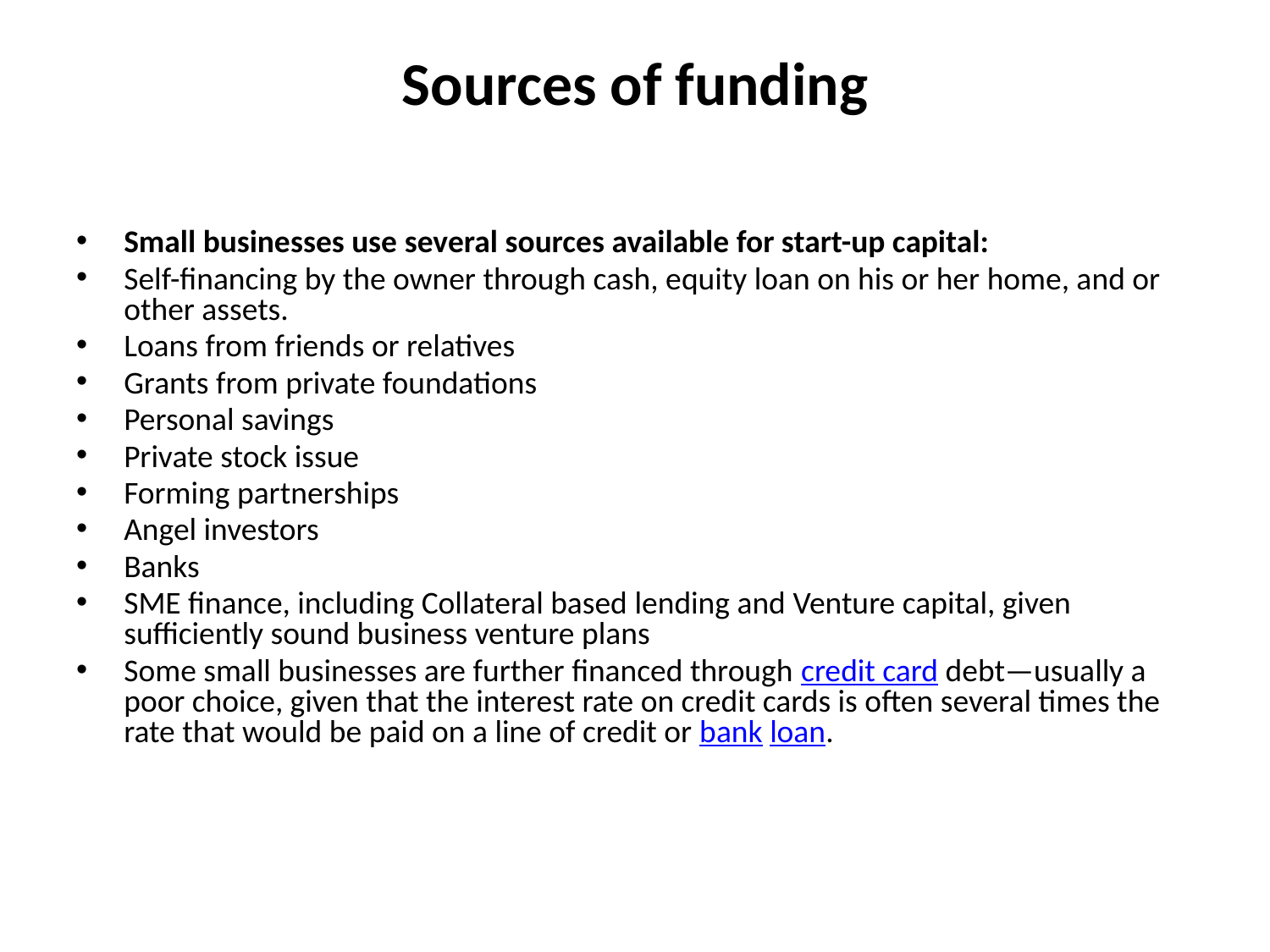

# Sources of funding
Small businesses use several sources available for start-up capital:
Self-financing by the owner through cash, equity loan on his or her home, and or other assets.
Loans from friends or relatives
Grants from private foundations
Personal savings
Private stock issue
Forming partnerships
Angel investors
Banks
SME finance, including Collateral based lending and Venture capital, given sufficiently sound business venture plans
Some small businesses are further financed through credit card debt—usually a poor choice, given that the interest rate on credit cards is often several times the rate that would be paid on a line of credit or bank loan.